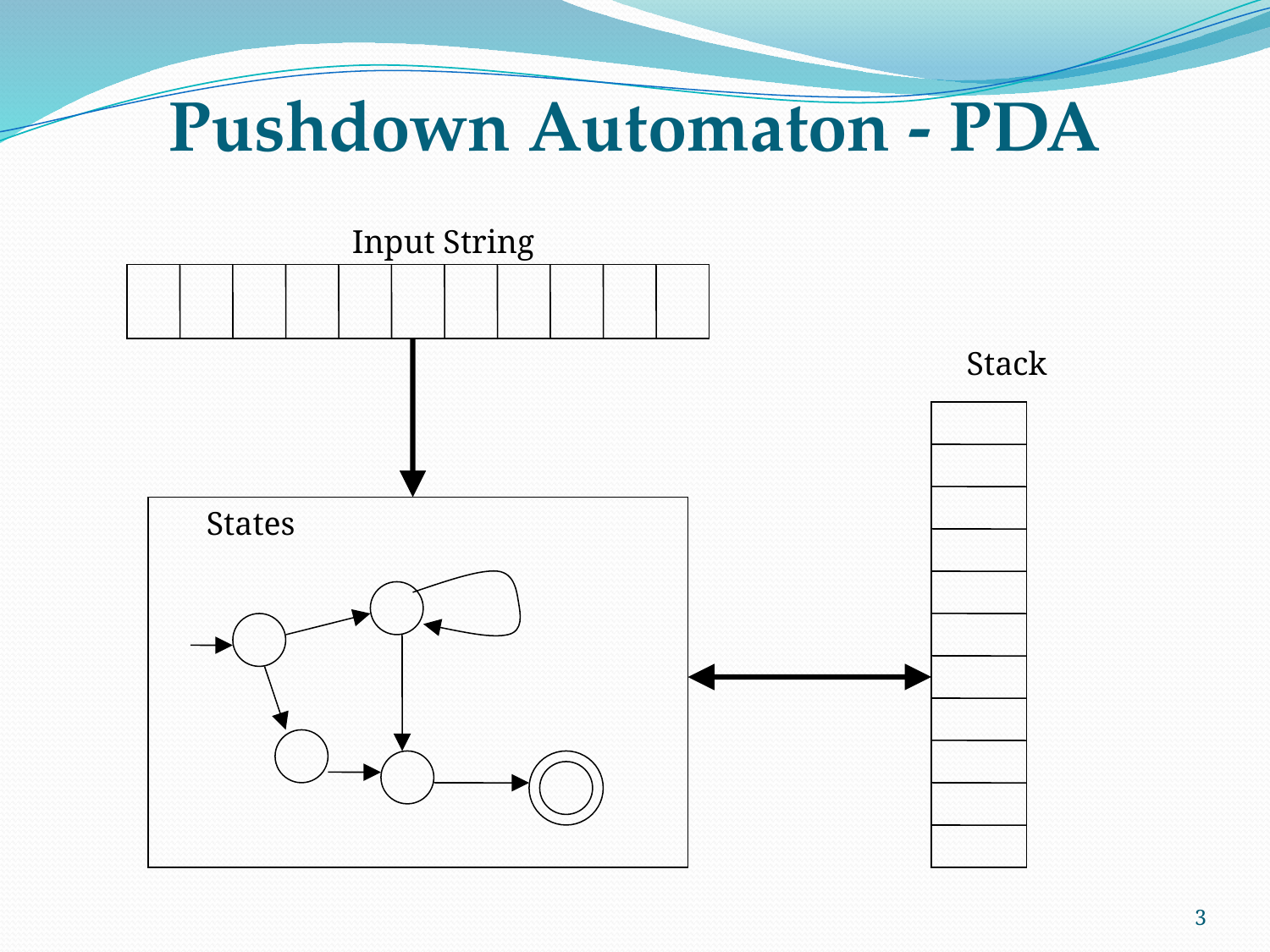

# Pushdown Automaton - PDA
Input String

Stack

States

3